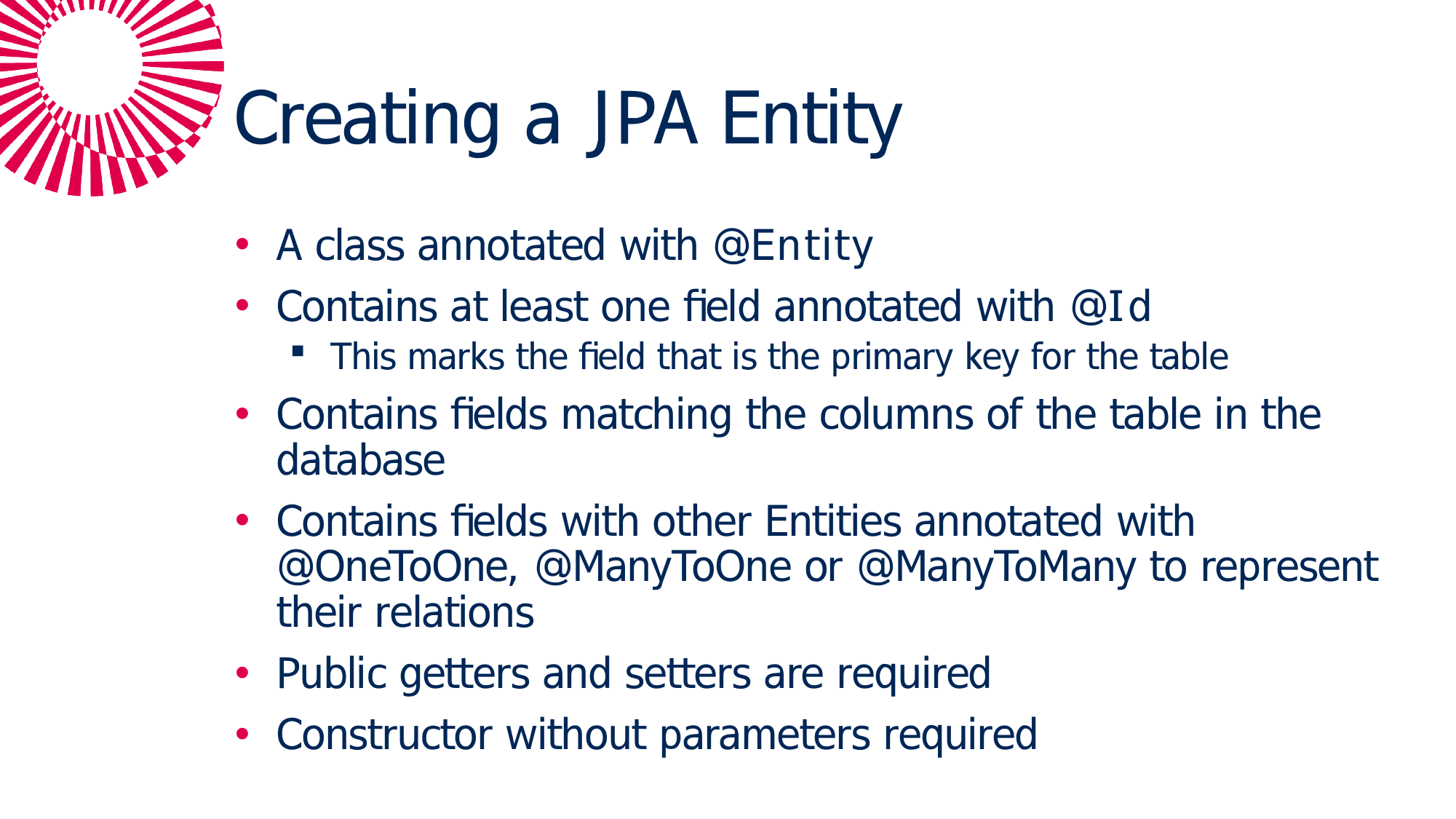

# Creating a JPA Entity
A class annotated with @Entity
Contains at least one field annotated with @Id
This marks the field that is the primary key for the table
Contains fields matching the columns of the table in the database
Contains fields with other Entities annotated with @OneToOne, @ManyToOne or @ManyToMany to represent their relations
Public getters and setters are required
Constructor without parameters required